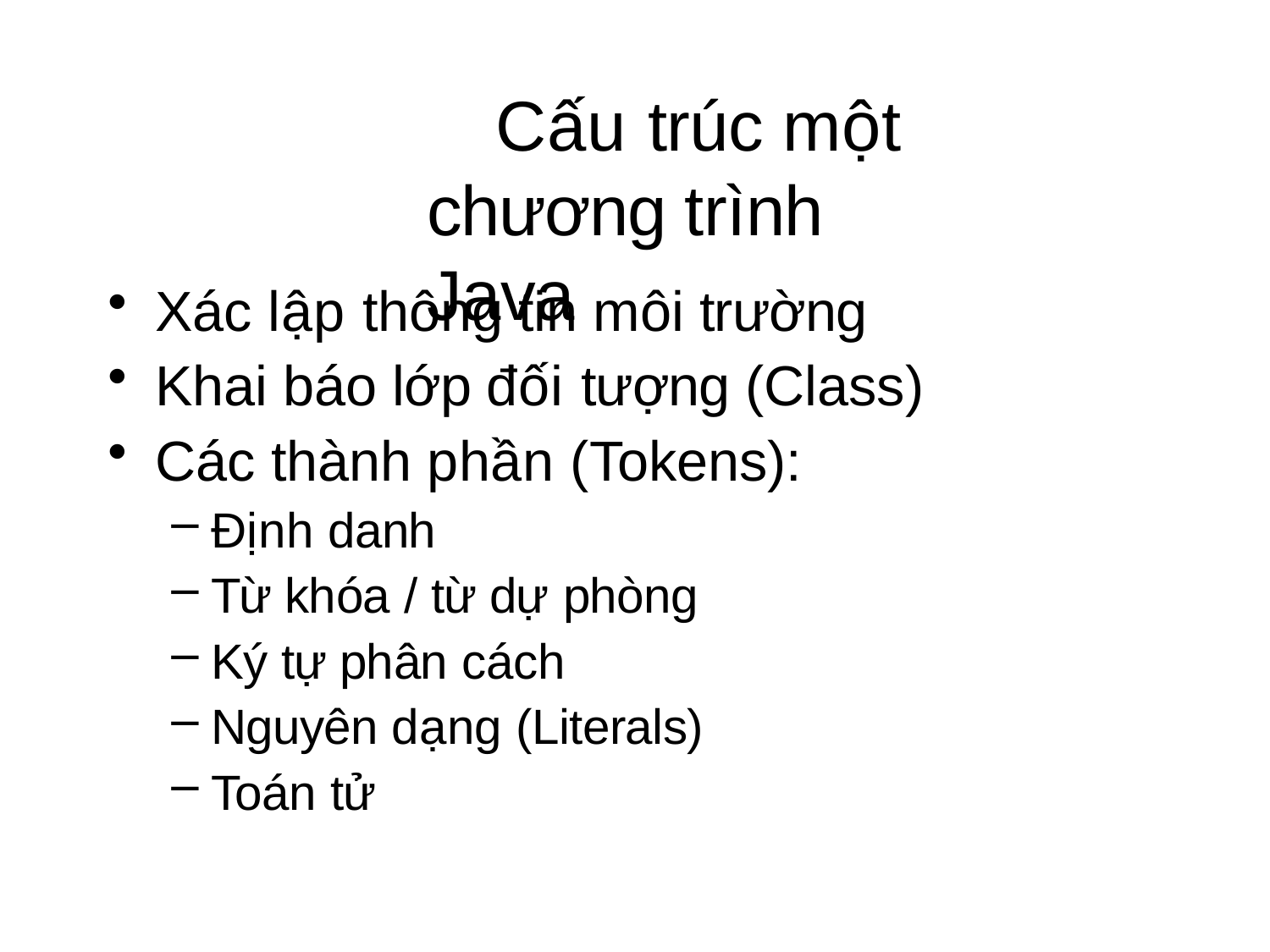

# Cấu trúc một  chương trình Java
Xác lập thông tin môi trường
Khai báo lớp đối tượng (Class)
Các thành phần (Tokens):
Định danh
Từ khóa / từ dự phòng
Ký tự phân cách
Nguyên dạng (Literals)
Toán tử